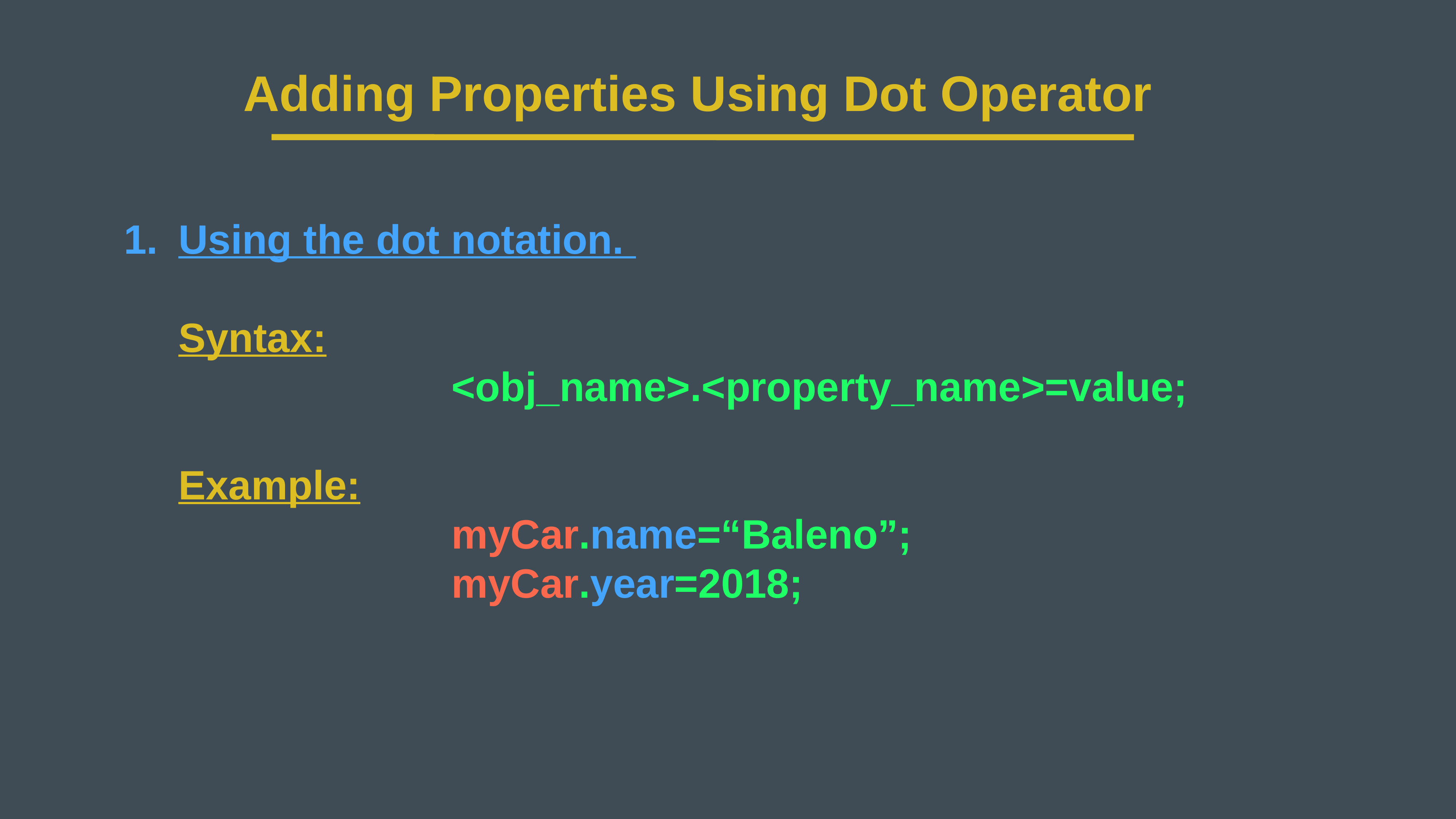

Adding Properties Using Dot Operator
Using the dot notation.

	Syntax:
						<obj_name>.<property_name>=value;

	Example:
						myCar.name=“Baleno”;
						myCar.year=2018;